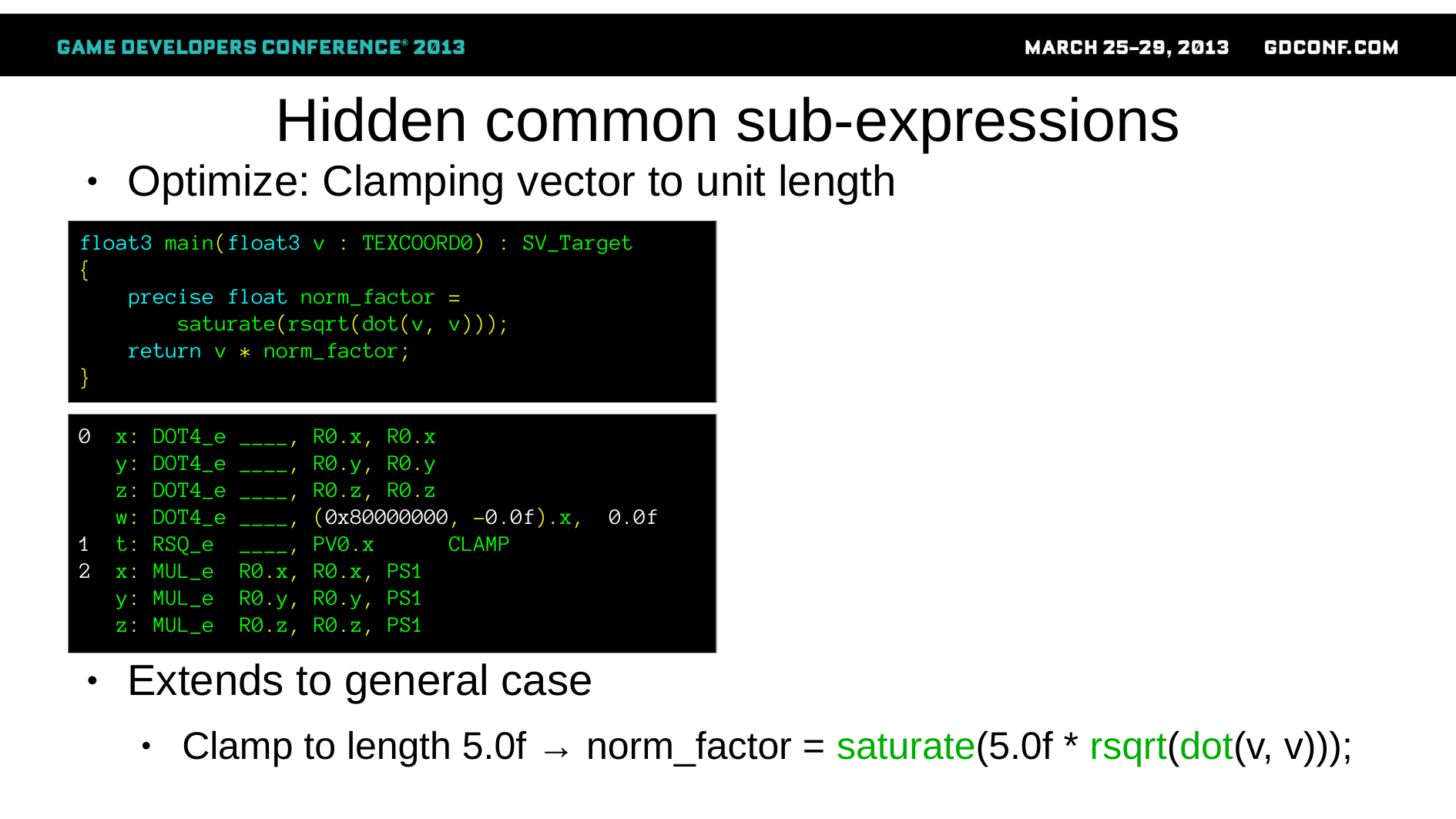

# Hidden common sub-expressions
Optimize: Clamping vector to unit length

Extends to general case
Clamp to length 5.0f → norm_factor = saturate(5.0f * rsqrt(dot(v, v)));
float3 main(float3 v : TEXCOORD0) : SV_Target
{
    precise float norm_factor =
        saturate(rsqrt(dot(v, v)));
    return v * norm_factor;
}
0  x: DOT4_e ____, R0.x, R0.x
   y: DOT4_e ____, R0.y, R0.y
   z: DOT4_e ____, R0.z, R0.z
   w: DOT4_e ____, (0x80000000, -0.0f).x,  0.0f
1  t: RSQ_e  ____, PV0.x      CLAMP
2  x: MUL_e  R0.x, R0.x, PS1
   y: MUL_e  R0.y, R0.y, PS1
   z: MUL_e  R0.z, R0.z, PS1